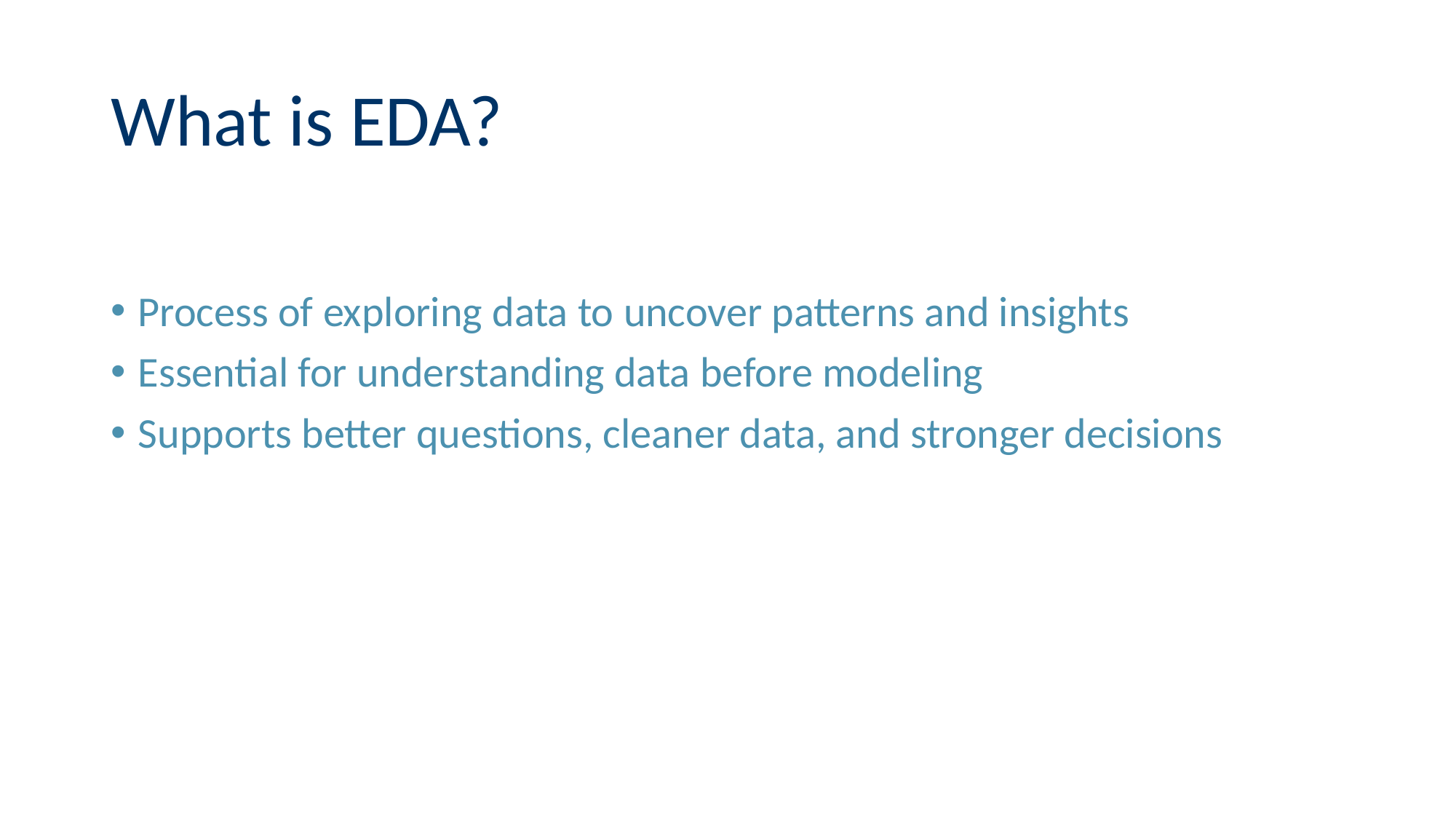

# What is EDA?

Process of exploring data to uncover patterns and insights
Essential for understanding data before modeling
Supports better questions, cleaner data, and stronger decisions